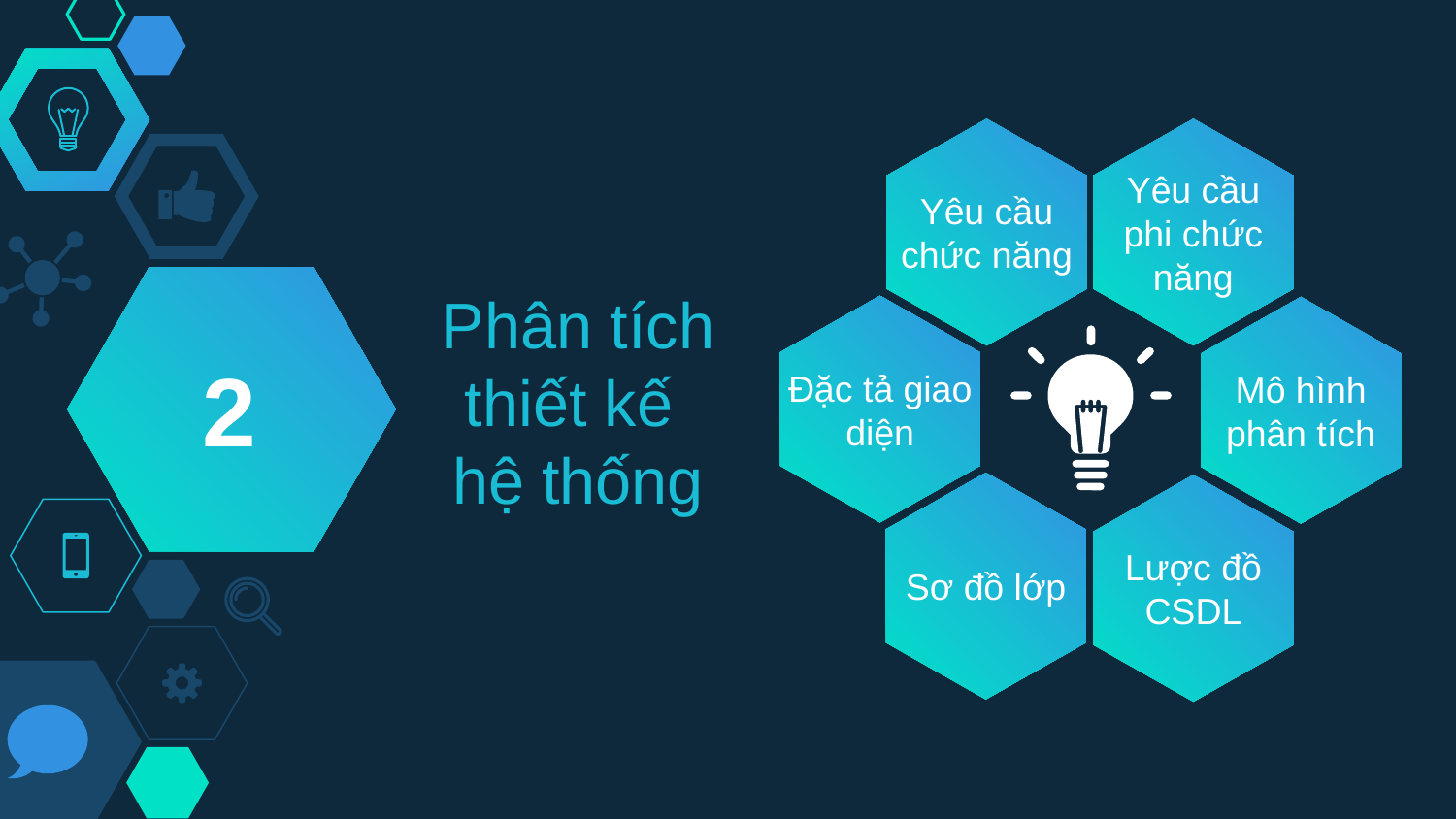

Yêu cầu chức năng
Yêu cầu phi chức năng
2
# Phân tích thiết kế hệ thống
Đặc tả giao diện
Mô hình phân tích

Sơ đồ lớp
Lược đồ CSDL